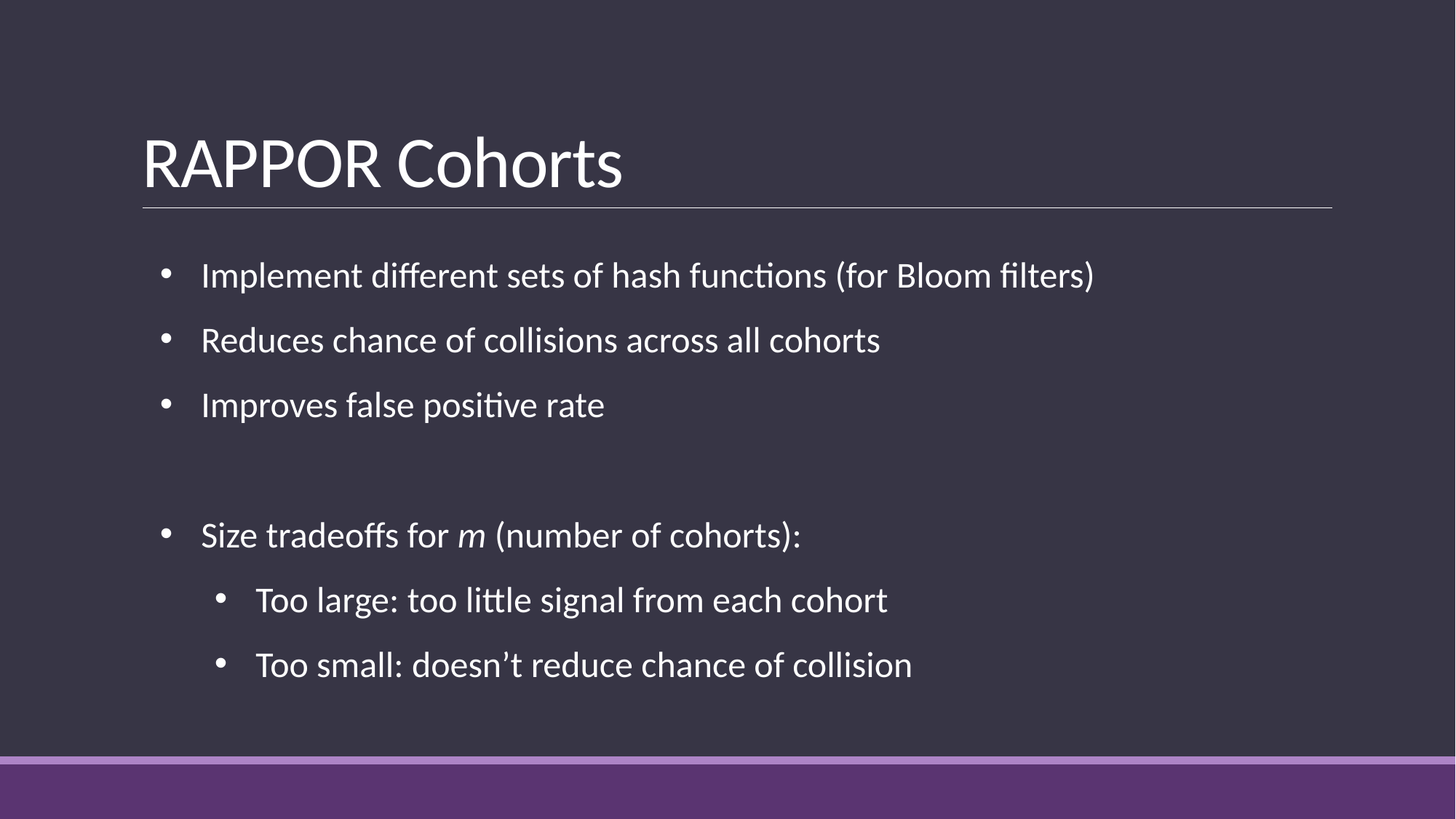

# RAPPOR Cohorts
Implement different sets of hash functions (for Bloom filters)
Reduces chance of collisions across all cohorts
Improves false positive rate

Size tradeoffs for m (number of cohorts):
Too large: too little signal from each cohort
Too small: doesn’t reduce chance of collision